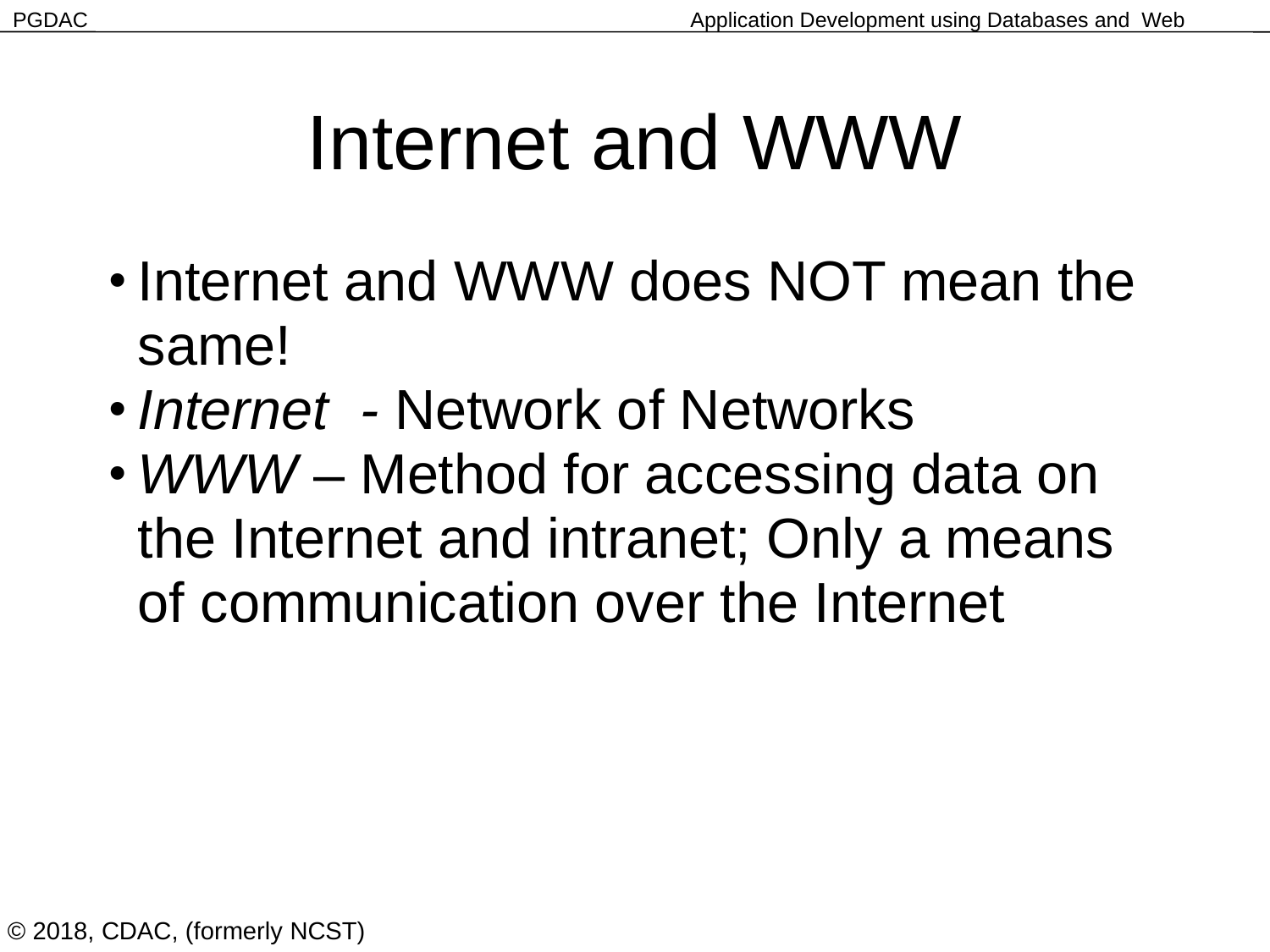

Internet and WWW
Internet and WWW does NOT mean the same!
Internet  - Network of Networks
WWW – Method for accessing data on the Internet and intranet; Only a means of communication over the Internet